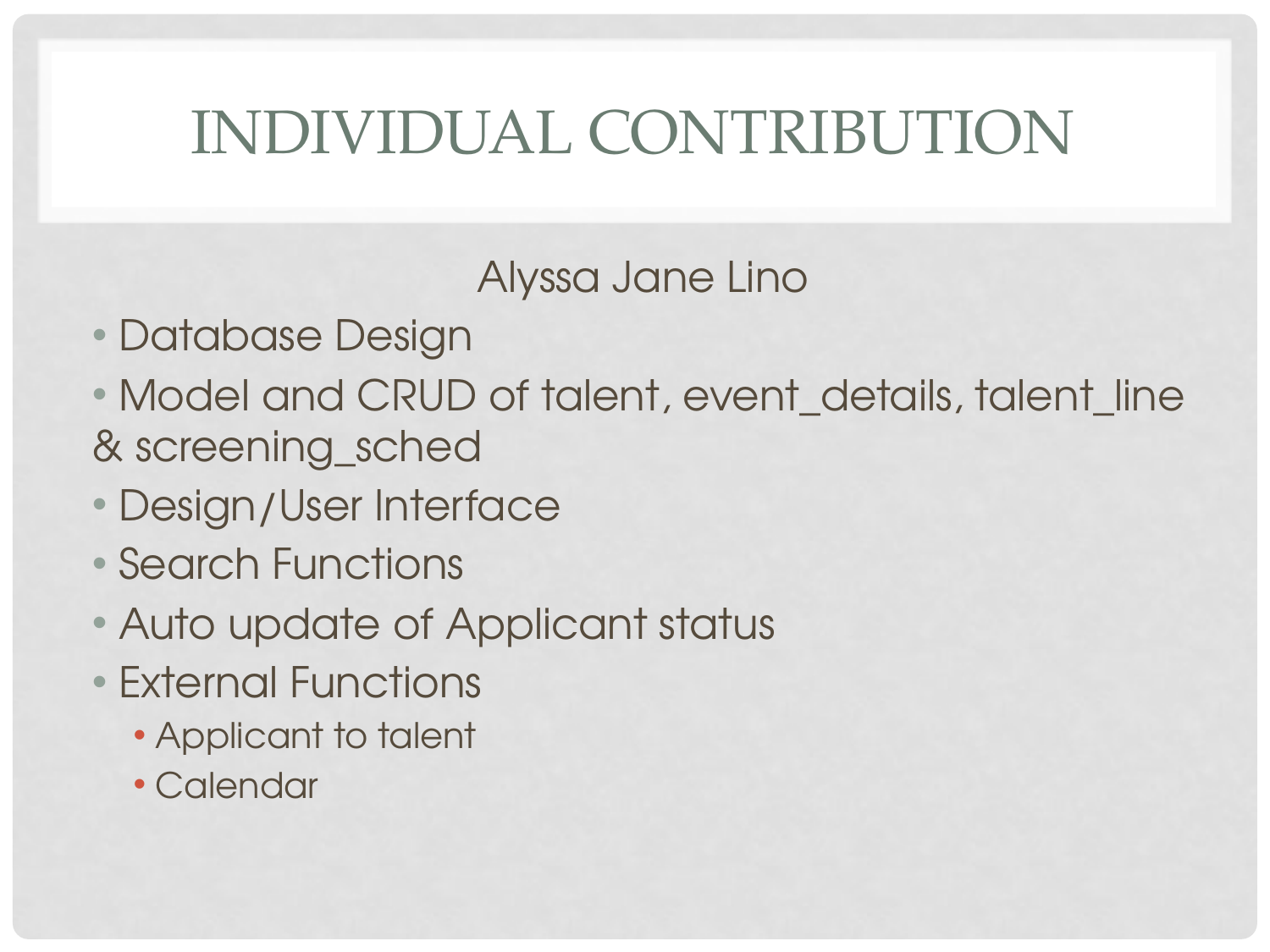

# Individual contribution
Alyssa Jane Lino
 Database Design
 Model and CRUD of talent, event_details, talent_line & screening_sched
 Design/User Interface
 Search Functions
 Auto update of Applicant status
 External Functions
 Applicant to talent
 Calendar